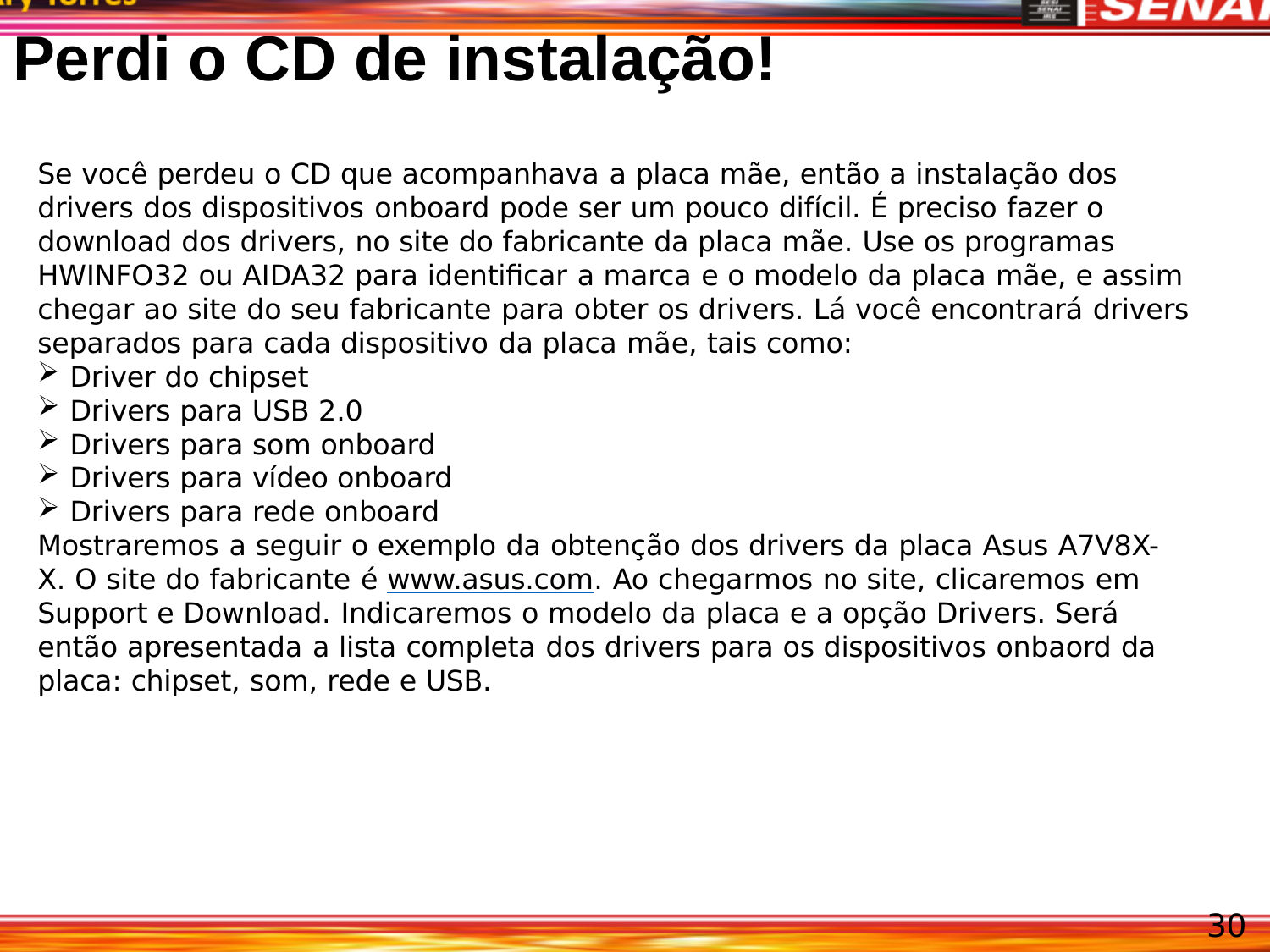

# Perdi o CD de instalação!
Se você perdeu o CD que acompanhava a placa mãe, então a instalação dos  drivers dos dispositivos onboard pode ser um pouco difícil. É preciso fazer o  download dos drivers, no site do fabricante da placa mãe. Use os programas  HWINFO32 ou AIDA32 para identificar a marca e o modelo da placa mãe, e assim  chegar ao site do seu fabricante para obter os drivers. Lá você encontrará drivers  separados para cada dispositivo da placa mãe, tais como:
Driver do chipset
Drivers para USB 2.0
Drivers para som onboard
Drivers para vídeo onboard
Drivers para rede onboard
Mostraremos a seguir o exemplo da obtenção dos drivers da placa Asus A7V8X-
X. O site do fabricante é www.asus.com. Ao chegarmos no site, clicaremos em  Support e Download. Indicaremos o modelo da placa e a opção Drivers. Será  então apresentada a lista completa dos drivers para os dispositivos onbaord da  placa: chipset, som, rede e USB.
30